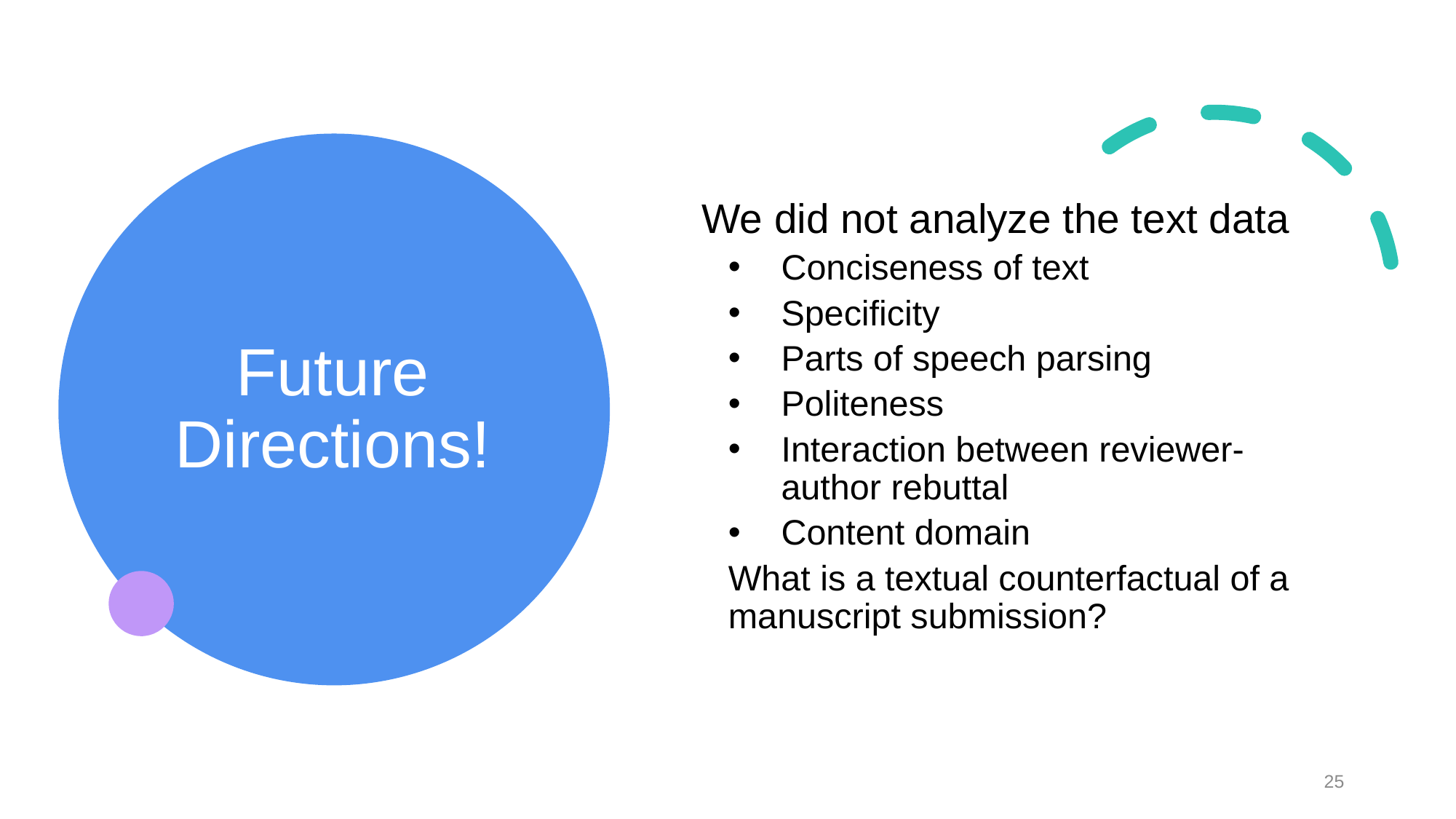

# Future Directions!
We did not analyze the text data
Conciseness of text
Specificity
Parts of speech parsing
Politeness
Interaction between reviewer-author rebuttal
Content domain
What is a textual counterfactual of a manuscript submission?
25